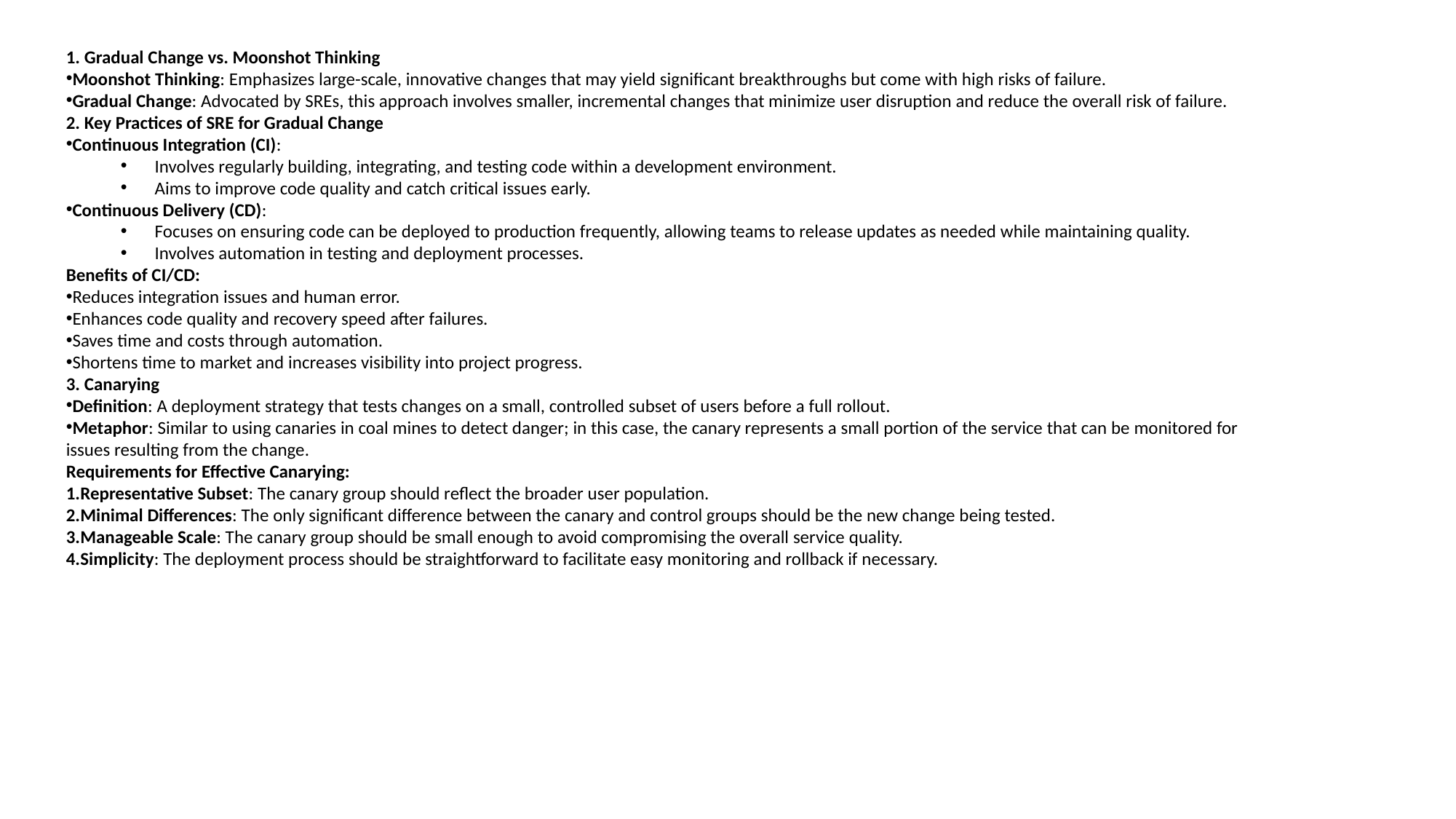

1. Gradual Change vs. Moonshot Thinking
Moonshot Thinking: Emphasizes large-scale, innovative changes that may yield significant breakthroughs but come with high risks of failure.
Gradual Change: Advocated by SREs, this approach involves smaller, incremental changes that minimize user disruption and reduce the overall risk of failure.
2. Key Practices of SRE for Gradual Change
Continuous Integration (CI):
Involves regularly building, integrating, and testing code within a development environment.
Aims to improve code quality and catch critical issues early.
Continuous Delivery (CD):
Focuses on ensuring code can be deployed to production frequently, allowing teams to release updates as needed while maintaining quality.
Involves automation in testing and deployment processes.
Benefits of CI/CD:
Reduces integration issues and human error.
Enhances code quality and recovery speed after failures.
Saves time and costs through automation.
Shortens time to market and increases visibility into project progress.
3. Canarying
Definition: A deployment strategy that tests changes on a small, controlled subset of users before a full rollout.
Metaphor: Similar to using canaries in coal mines to detect danger; in this case, the canary represents a small portion of the service that can be monitored for issues resulting from the change.
Requirements for Effective Canarying:
Representative Subset: The canary group should reflect the broader user population.
Minimal Differences: The only significant difference between the canary and control groups should be the new change being tested.
Manageable Scale: The canary group should be small enough to avoid compromising the overall service quality.
Simplicity: The deployment process should be straightforward to facilitate easy monitoring and rollback if necessary.